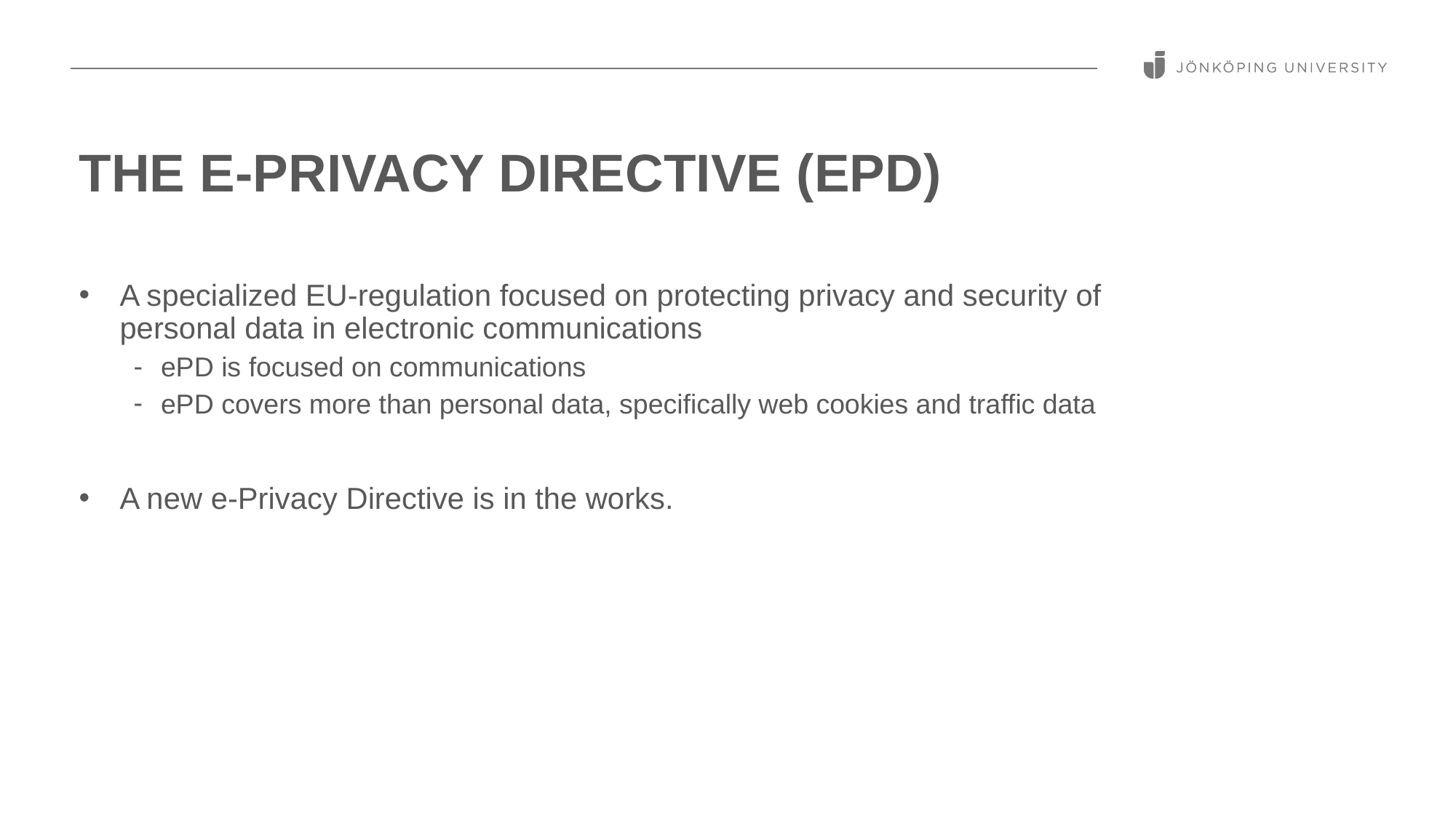

# The e-privacy directive (EPD)
A specialized EU-regulation focused on protecting privacy and security of personal data in electronic communications
ePD is focused on communications
ePD covers more than personal data, specifically web cookies and traffic data

A new e-Privacy Directive is in the works.